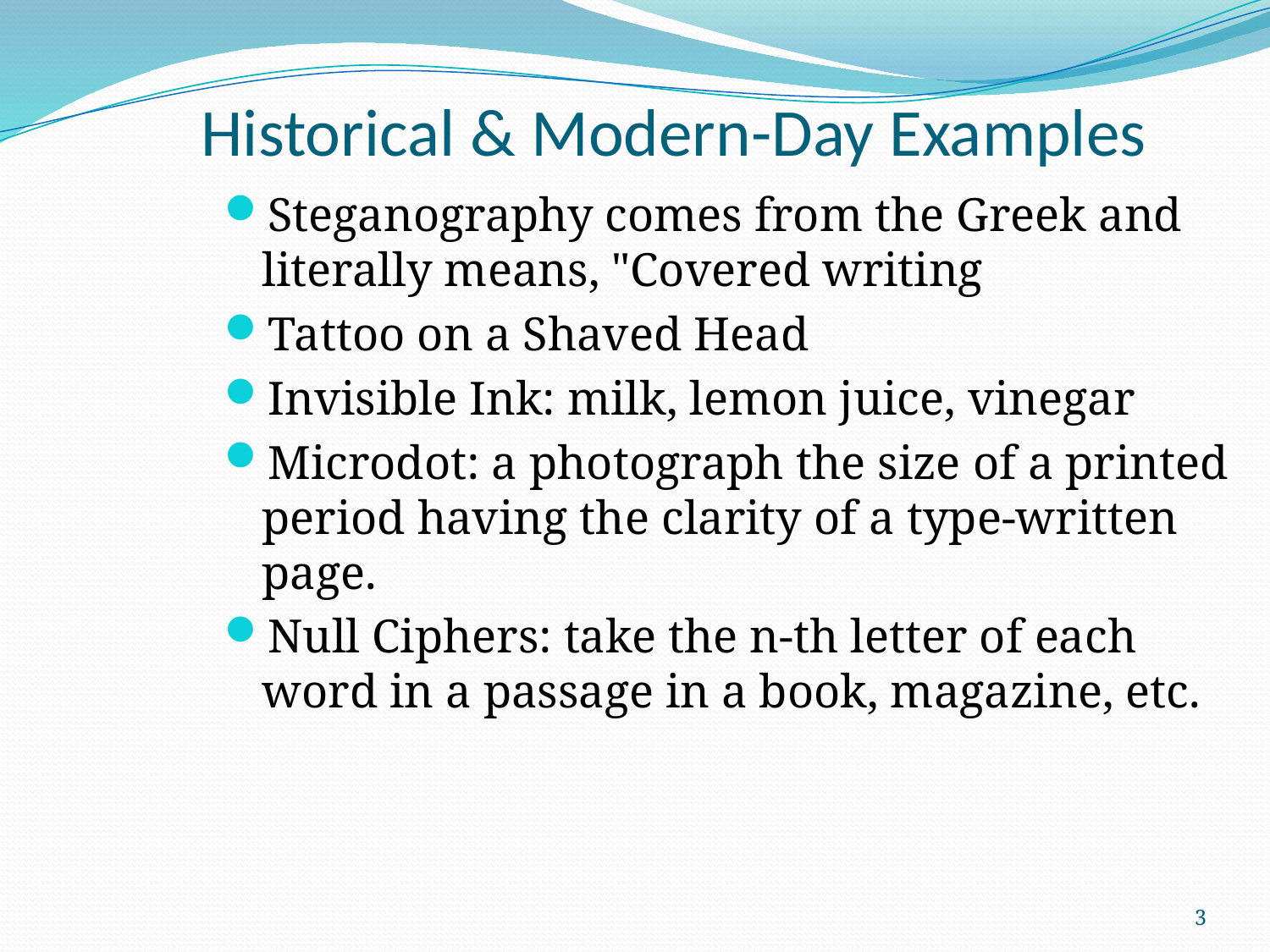

# Historical & Modern-Day Examples
Steganography comes from the Greek and literally means, "Covered writing
Tattoo on a Shaved Head
Invisible Ink: milk, lemon juice, vinegar
Microdot: a photograph the size of a printed period having the clarity of a type-written page.
Null Ciphers: take the n-th letter of each word in a passage in a book, magazine, etc.
3